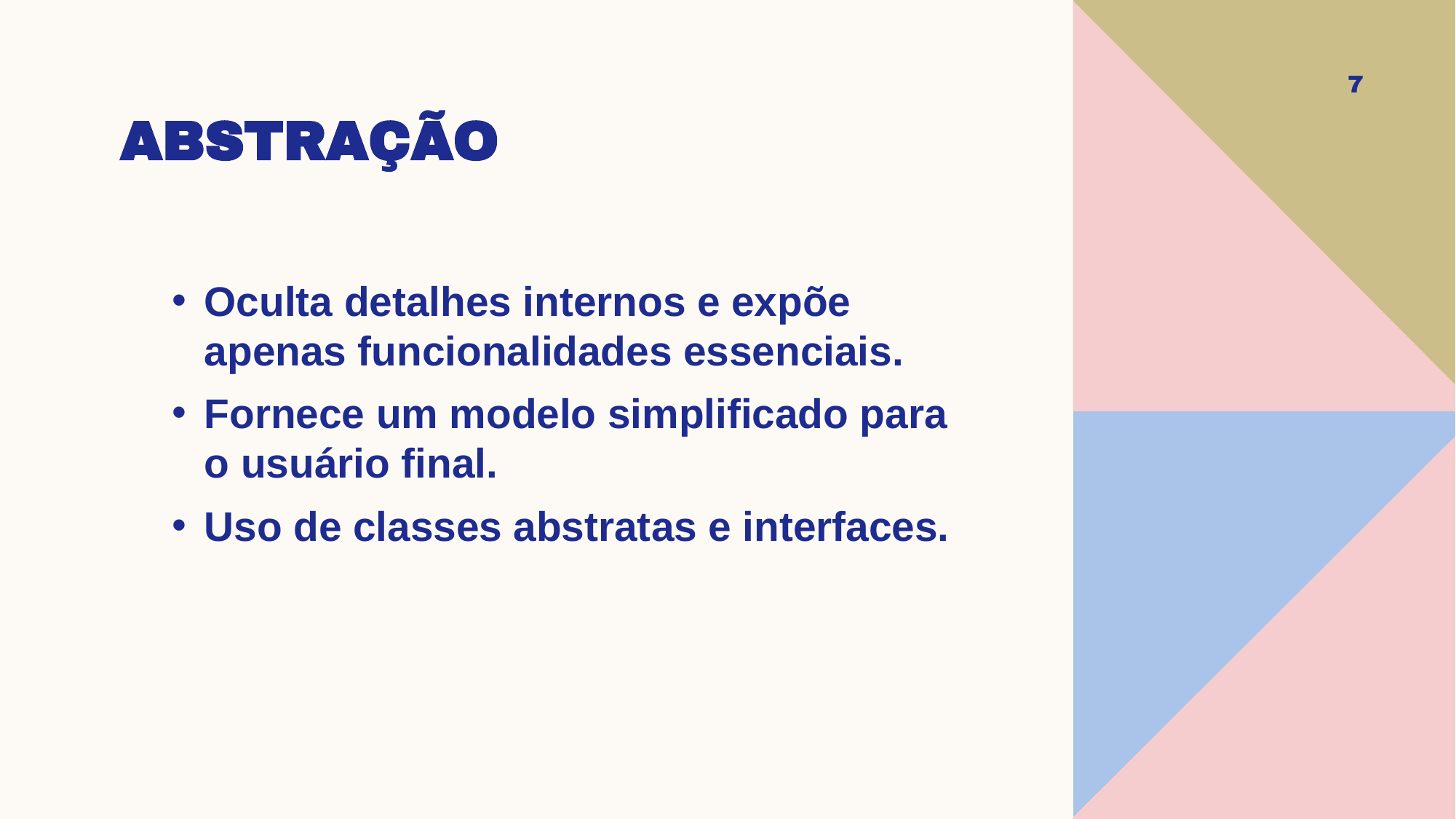

7
# Abstração
Oculta detalhes internos e expõe apenas funcionalidades essenciais.
Fornece um modelo simplificado para o usuário final.
Uso de classes abstratas e interfaces.